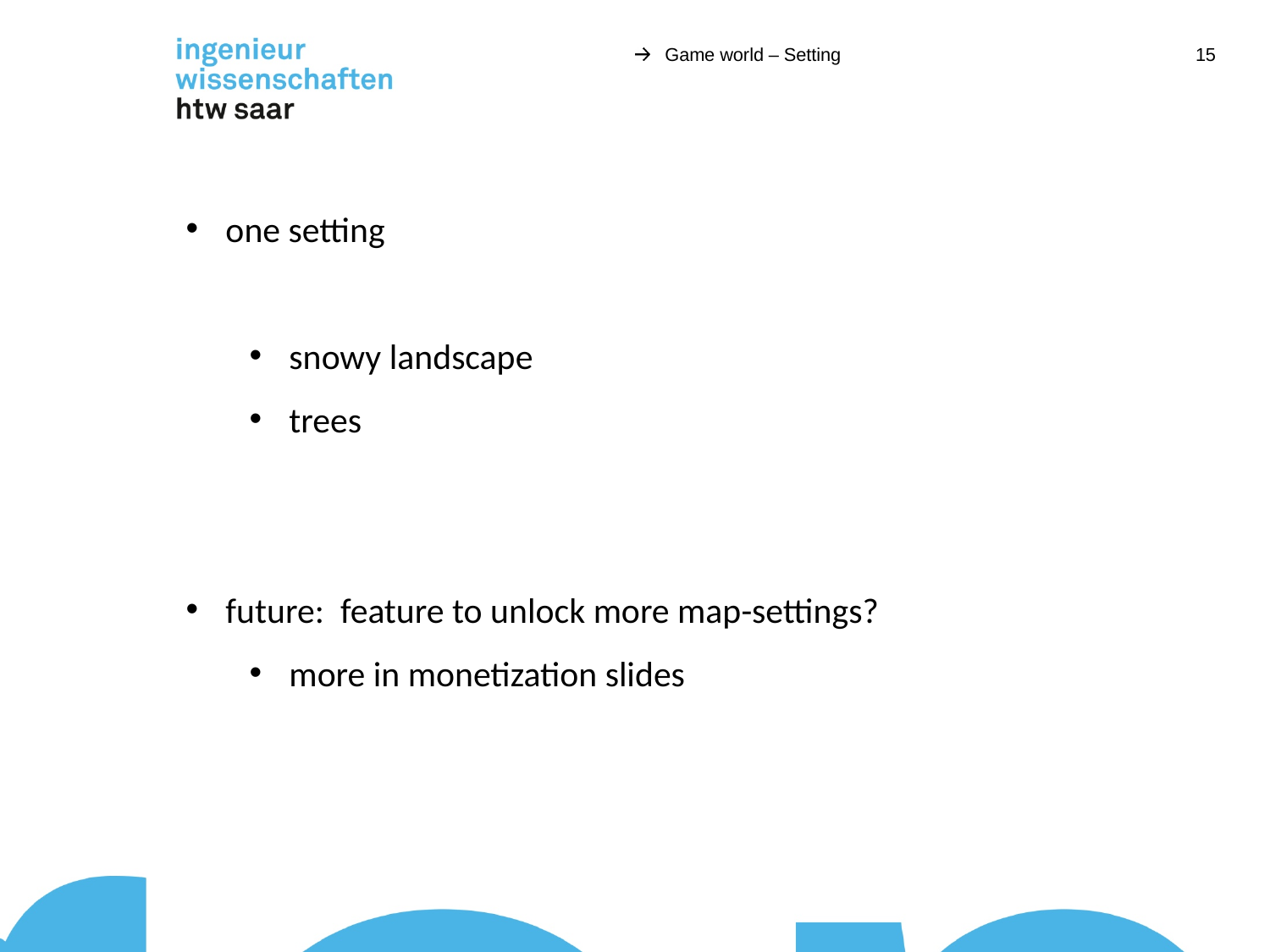

Game world – Setting
15
one setting

snowy landscape
trees

future:  feature to unlock more map-settings?
more in monetization slides